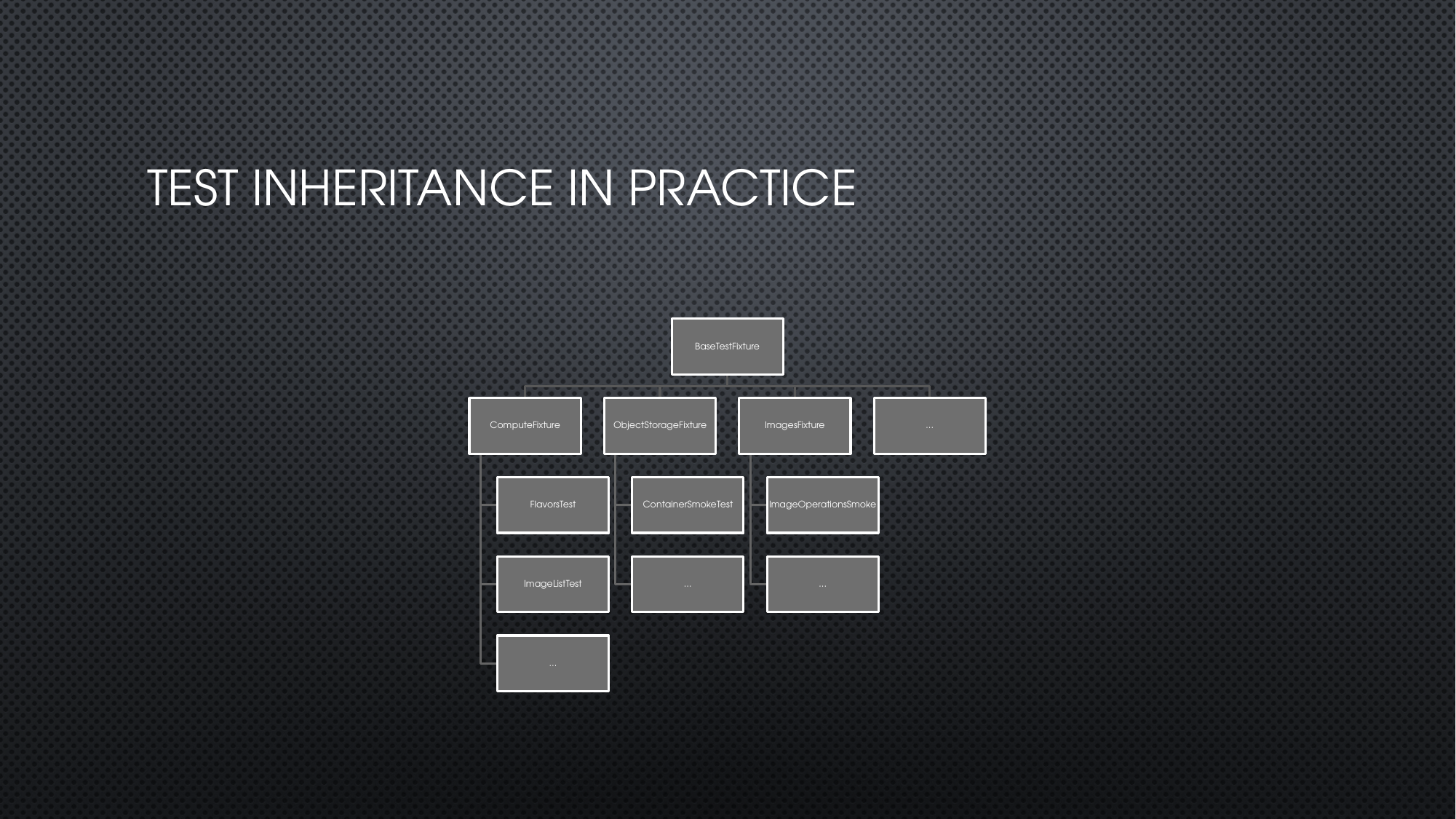

# Test Inheritance In Practice
BaseTestFixture
ComputeFixture
FlavorsTest
ImageListTest
…
ObjectStorageFixture
ContainerSmokeTest
…
ImagesFixture
ImageOperationsSmoke
…
…